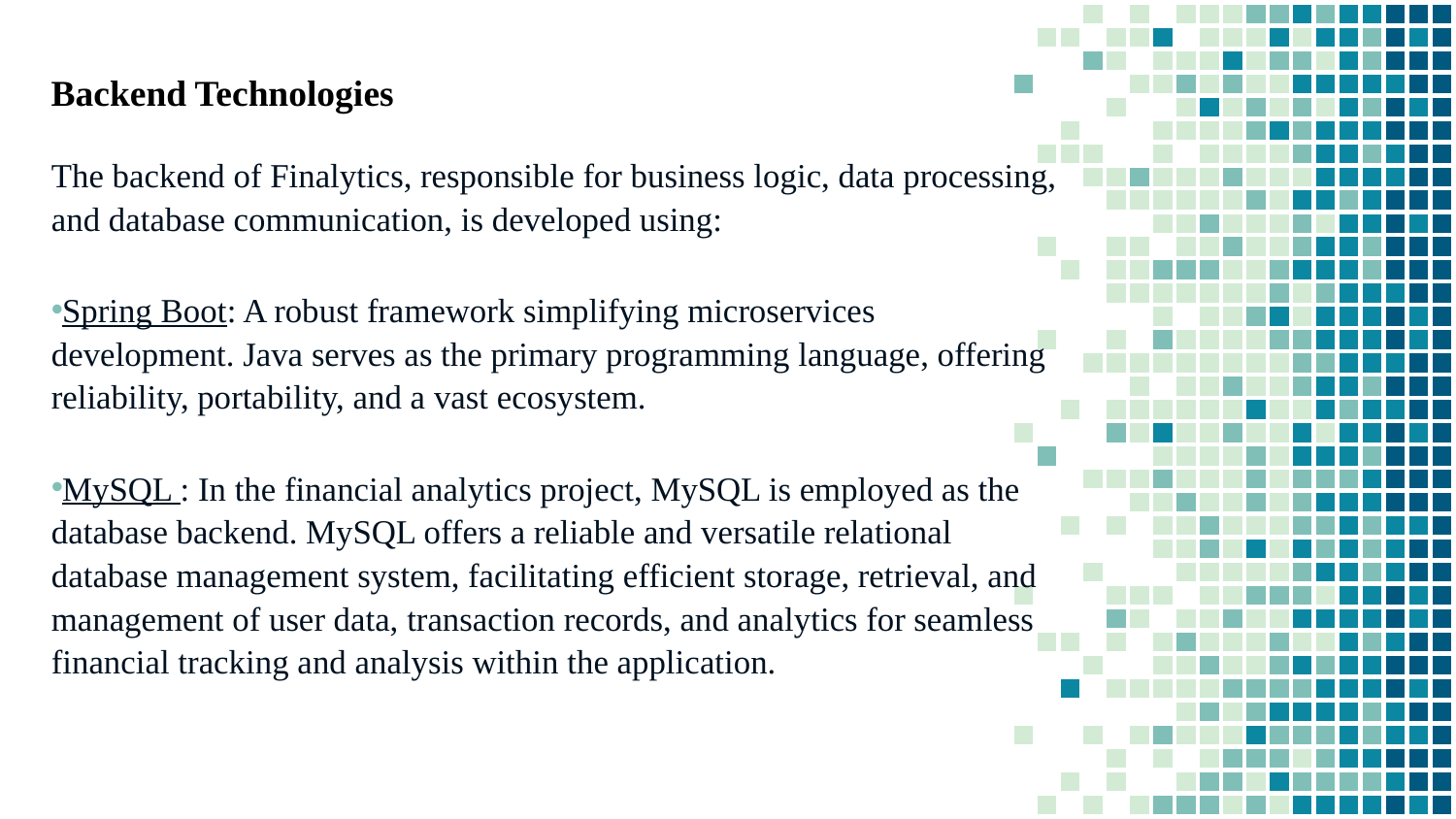

Backend Technologies
The backend of Finalytics, responsible for business logic, data processing, and database communication, is developed using:

Spring Boot: A robust framework simplifying microservices development. Java serves as the primary programming language, offering reliability, portability, and a vast ecosystem.

MySQL : In the financial analytics project, MySQL is employed as the database backend. MySQL offers a reliable and versatile relational database management system, facilitating efficient storage, retrieval, and management of user data, transaction records, and analytics for seamless financial tracking and analysis within the application.